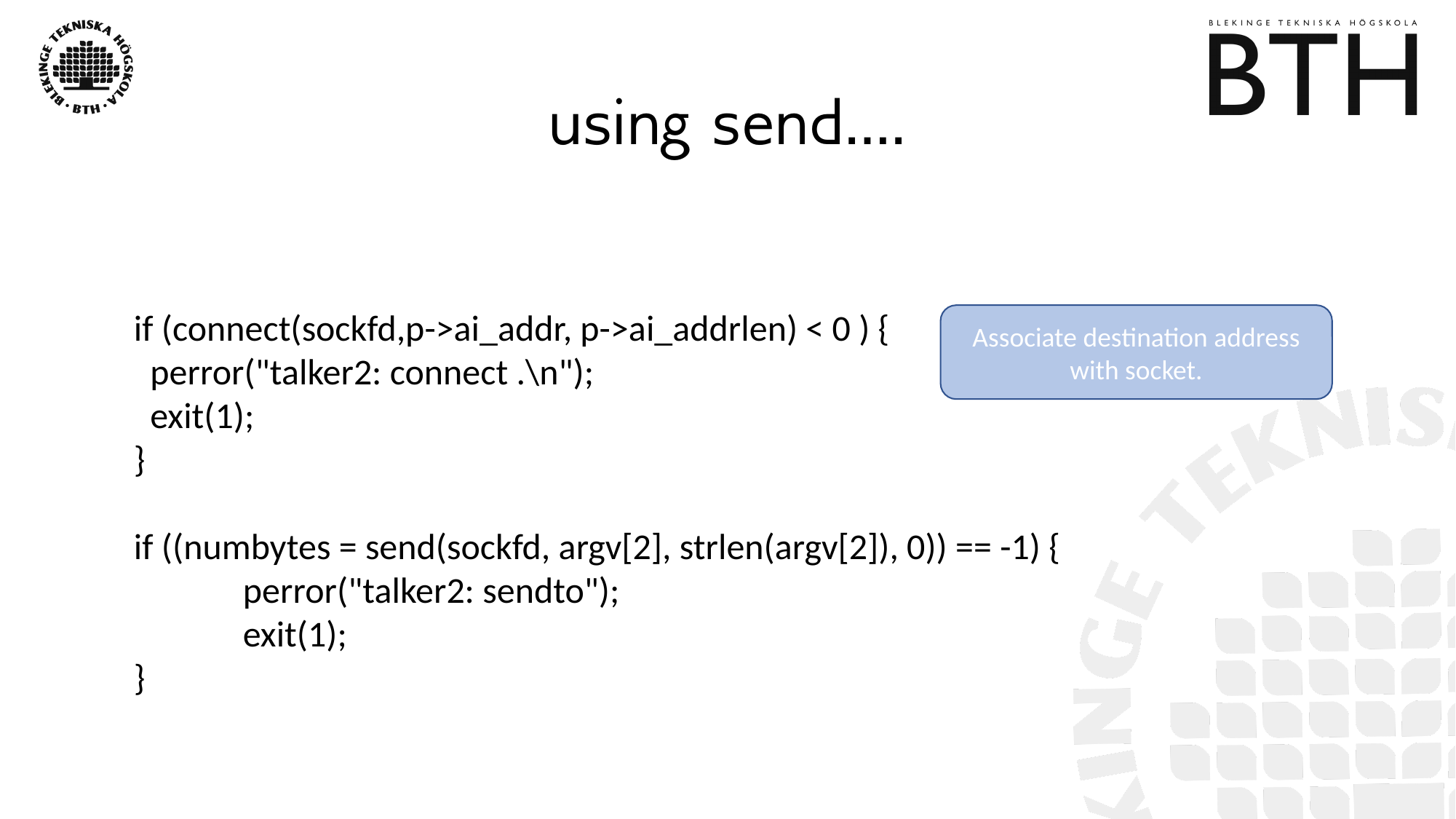

# using send….
if (connect(sockfd,p->ai_addr, p->ai_addrlen) < 0 ) {
  perror("talker2: connect .\n");
  exit(1);
}

if ((numbytes = send(sockfd, argv[2], strlen(argv[2]), 0)) == -1) {
	perror("talker2: sendto");
	exit(1);
}
Associate destination address with socket.